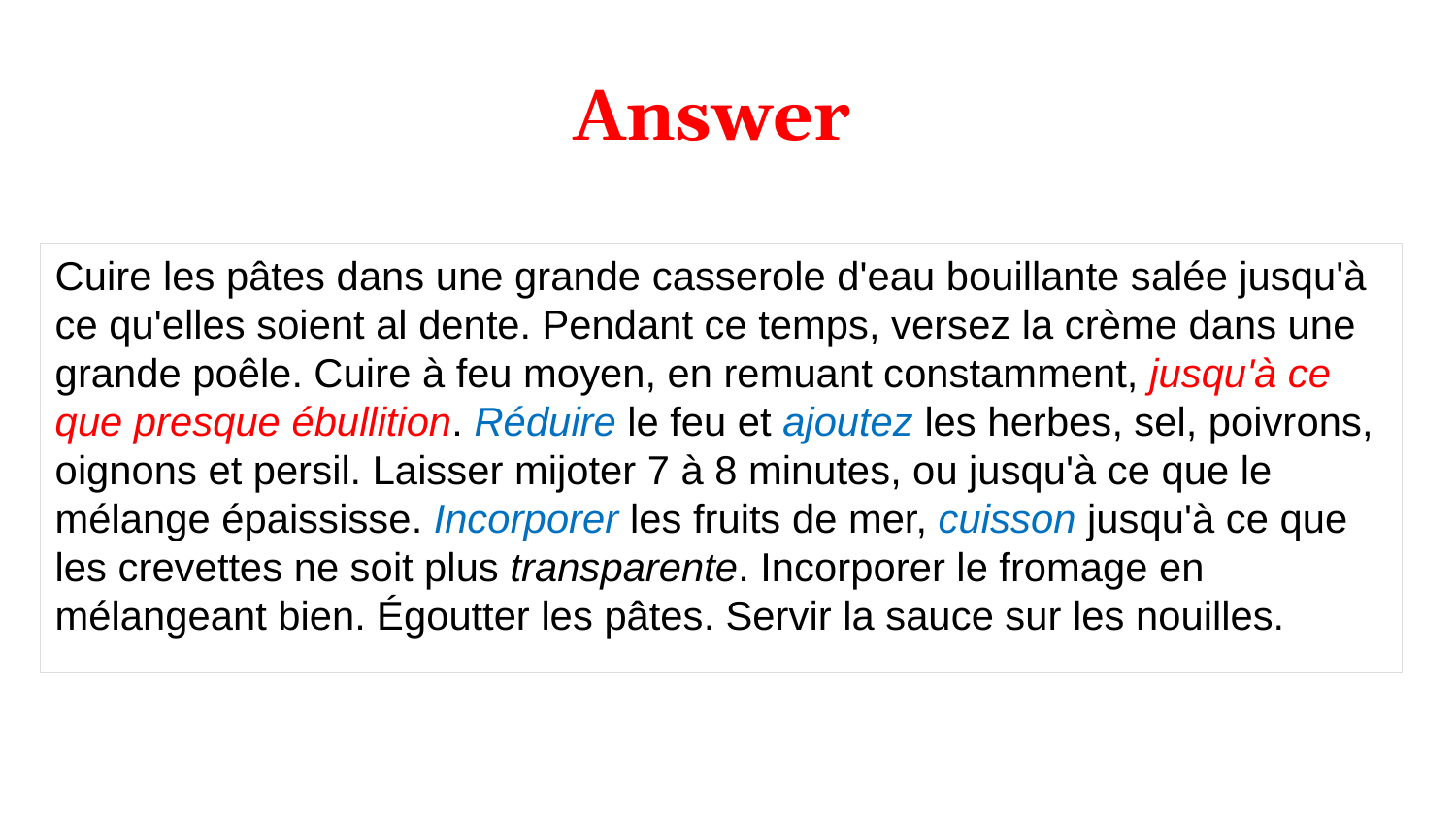

# Answer
Cuire les pâtes dans une grande casserole d'eau bouillante salée jusqu'à ce qu'elles soient al dente. Pendant ce temps, versez la crème dans une grande poêle. Cuire à feu moyen, en remuant constamment, jusqu'à ce que presque ébullition. Réduire le feu et ajoutez les herbes, sel, poivrons, oignons et persil. Laisser mijoter 7 à 8 minutes, ou jusqu'à ce que le mélange épaississe. Incorporer les fruits de mer, cuisson jusqu'à ce que les crevettes ne soit plus transparente. Incorporer le fromage en mélangeant bien. Égoutter les pâtes. Servir la sauce sur les nouilles.